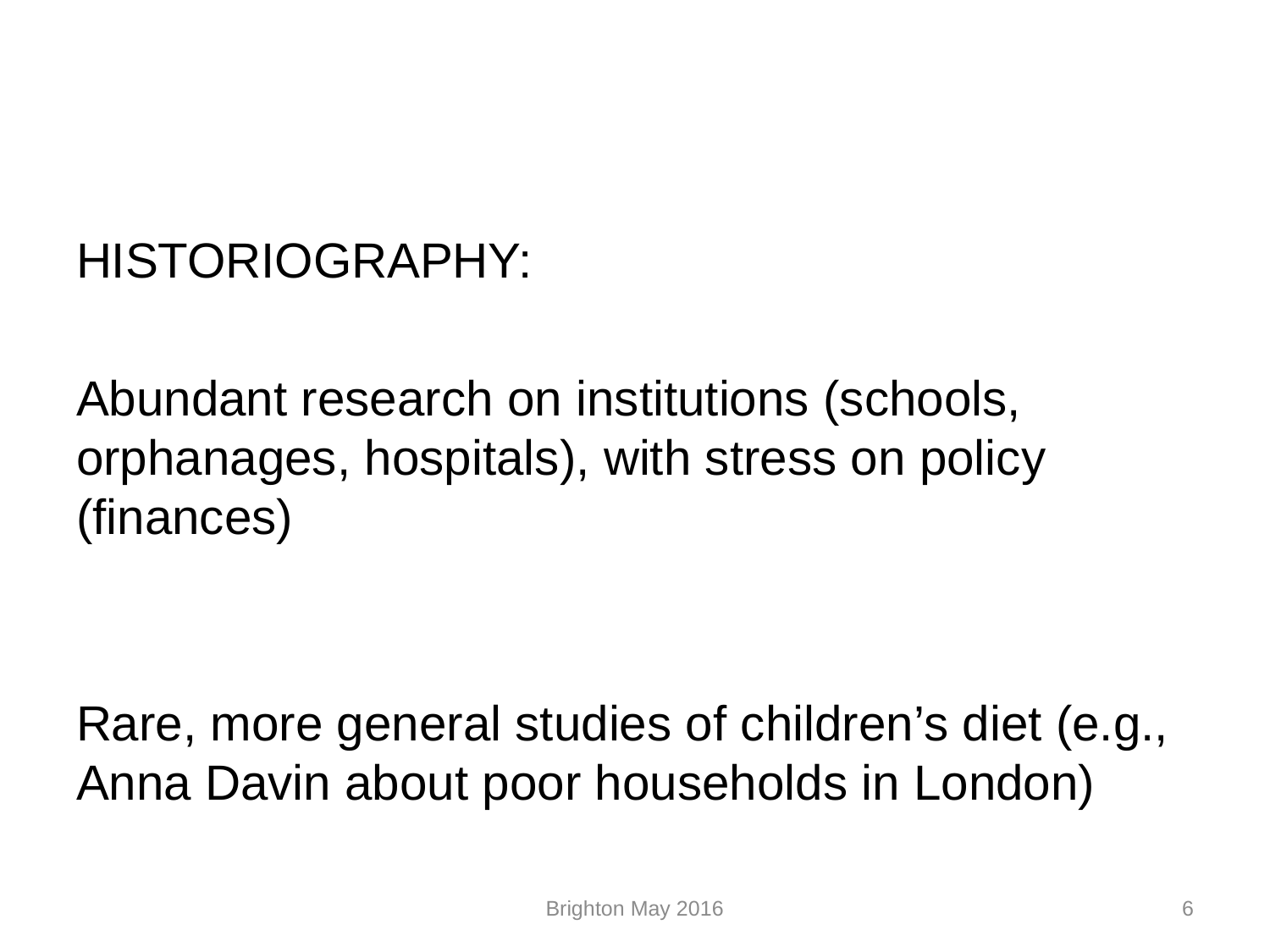

#
HISTORIOGRAPHY:

Abundant research on institutions (schools, orphanages, hospitals), with stress on policy (finances)

Rare, more general studies of children’s diet (e.g., Anna Davin about poor households in London)
Brighton May 2016
6